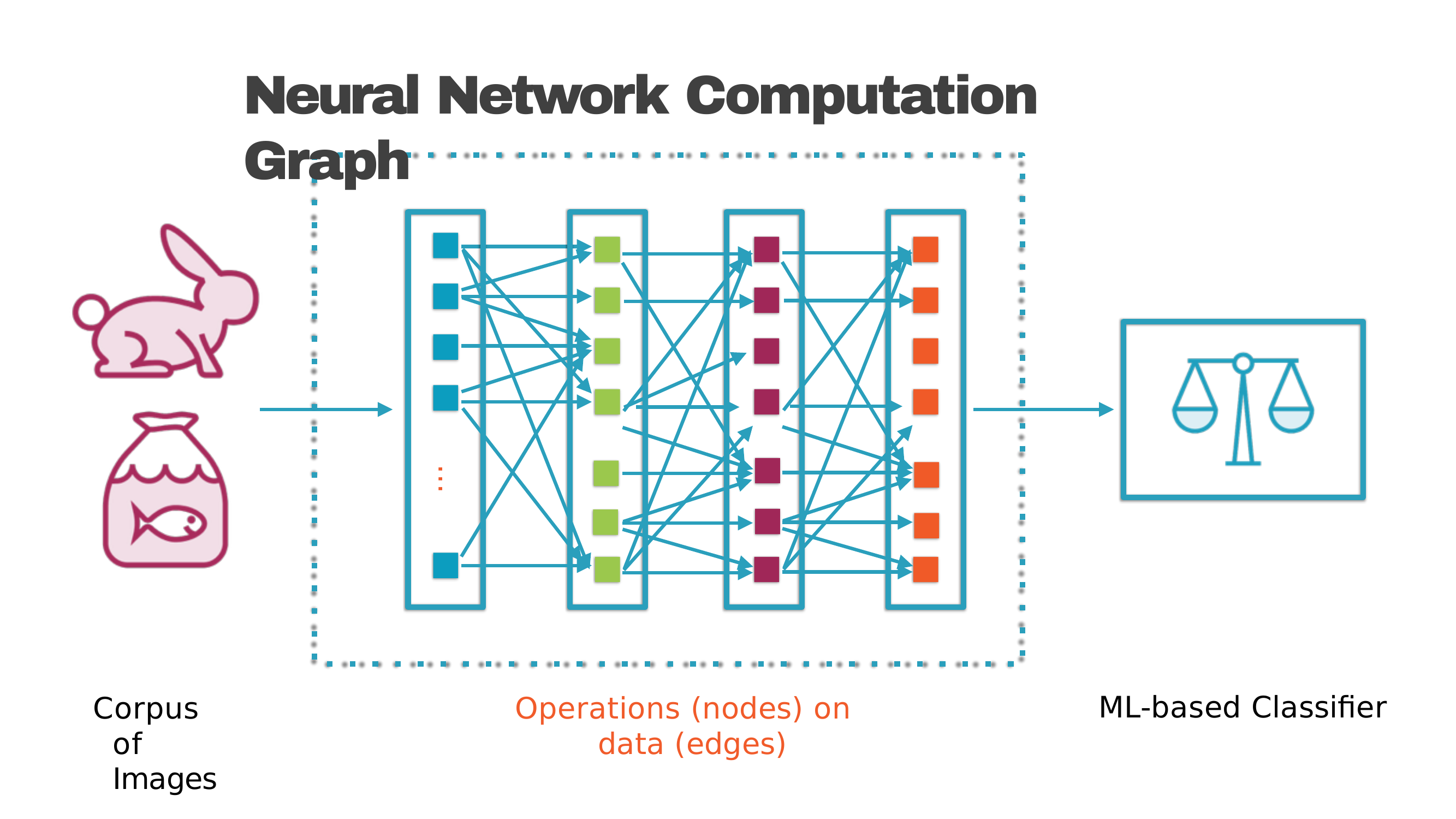

# Neural Network Computation Graph

…
Corpus of  Images
Operations (nodes) on  data (edges)
ML-based Classifier